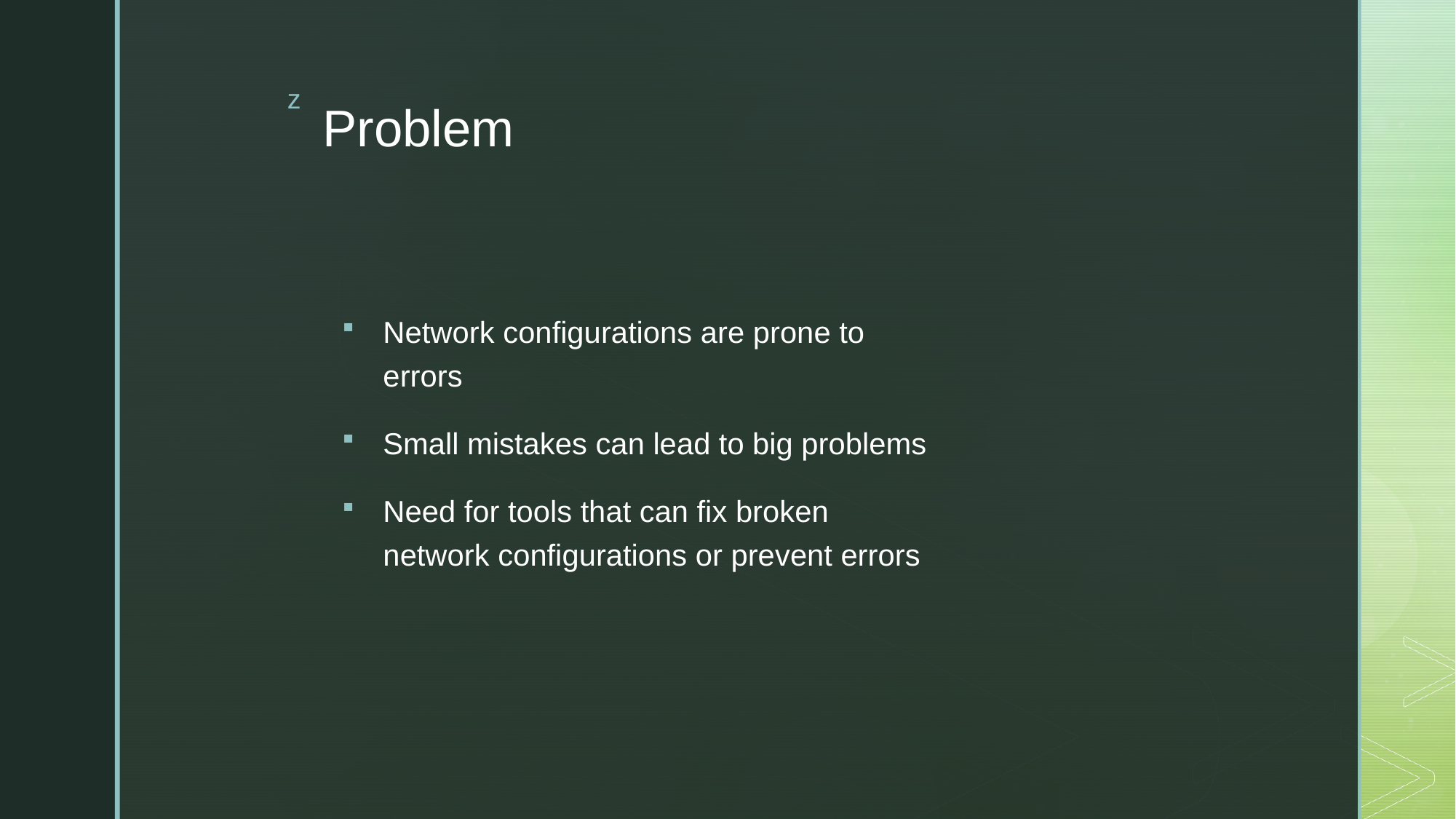

# Problem
Network configurations are prone to errors
Small mistakes can lead to big problems
Need for tools that can fix broken network configurations or prevent errors